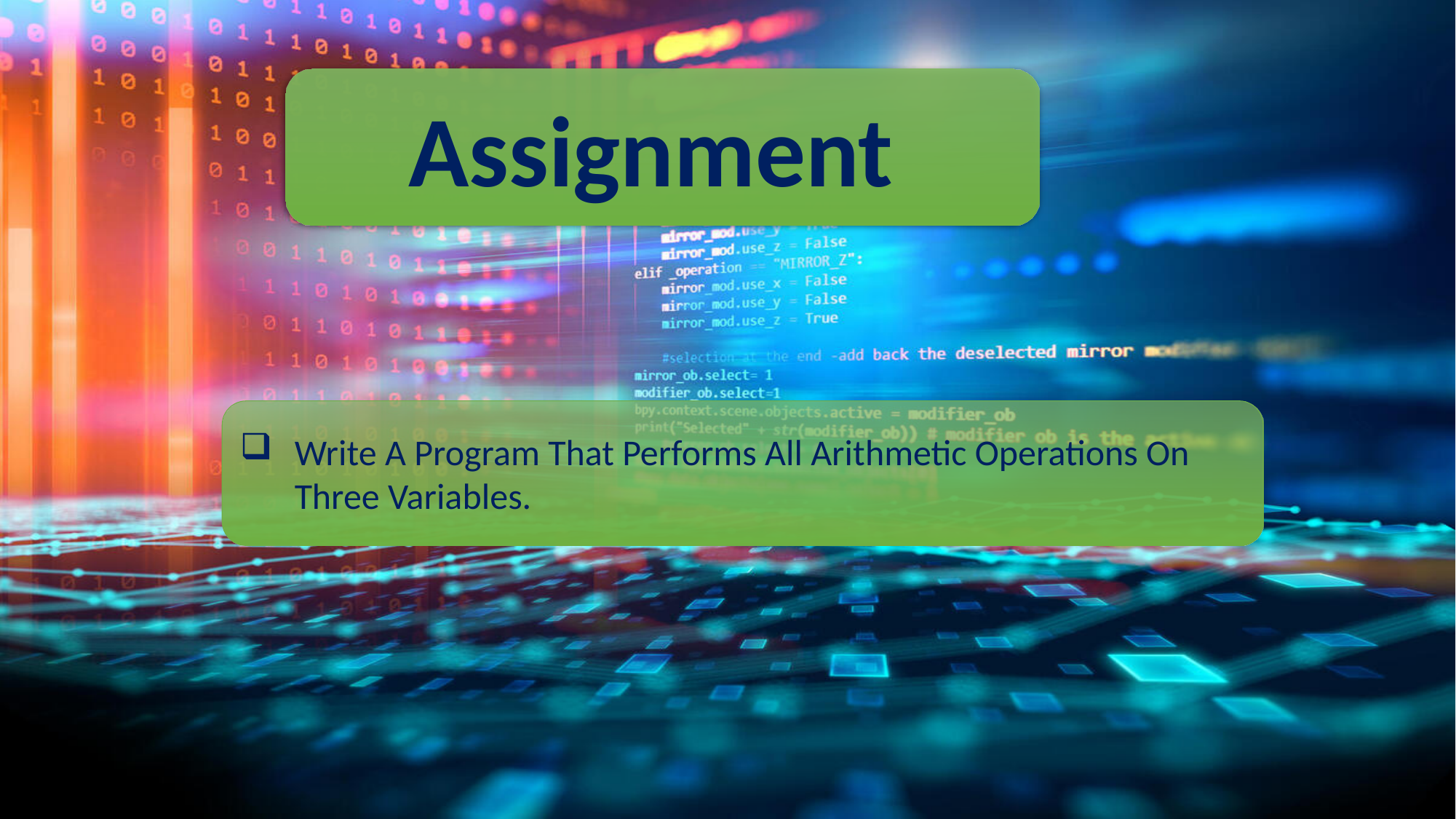

Assignment
Write A Program That Performs All Arithmetic Operations On Three Variables.